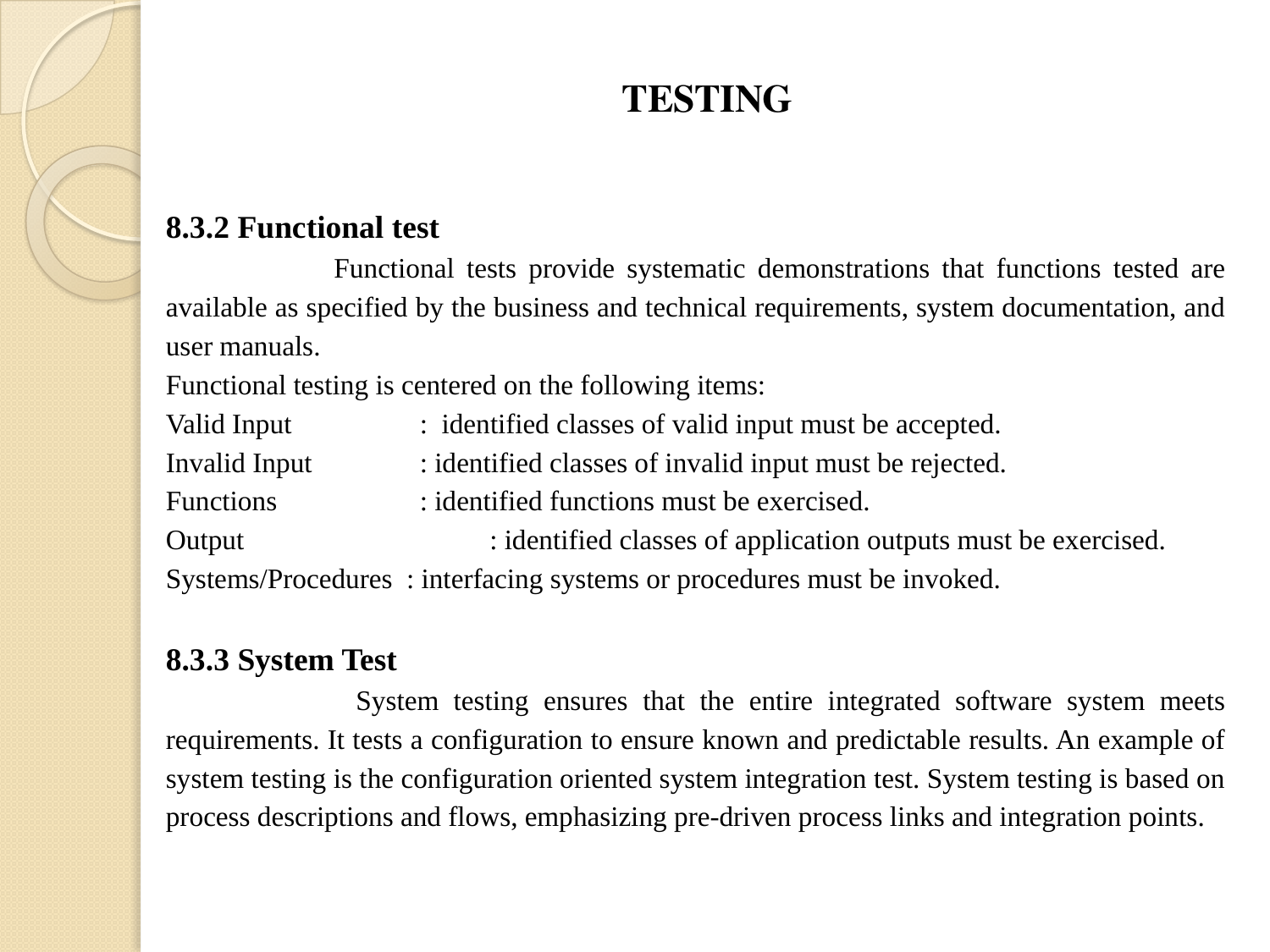

# TESTING

8.3.2 Functional test
        	Functional tests provide systematic demonstrations that functions tested are available as specified by the business and technical requirements, system documentation, and user manuals.
Functional testing is centered on the following items:
Valid Input           	:  identified classes of valid input must be accepted.
Invalid Input         	: identified classes of invalid input must be rejected.
Functions              	: identified functions must be exercised.
Output       	          : identified classes of application outputs must be exercised.
Systems/Procedures  : interfacing systems or procedures must be invoked.

8.3.3 System Test
        	System testing ensures that the entire integrated software system meets requirements. It tests a configuration to ensure known and predictable results. An example of system testing is the configuration oriented system integration test. System testing is based on process descriptions and flows, emphasizing pre-driven process links and integration points.